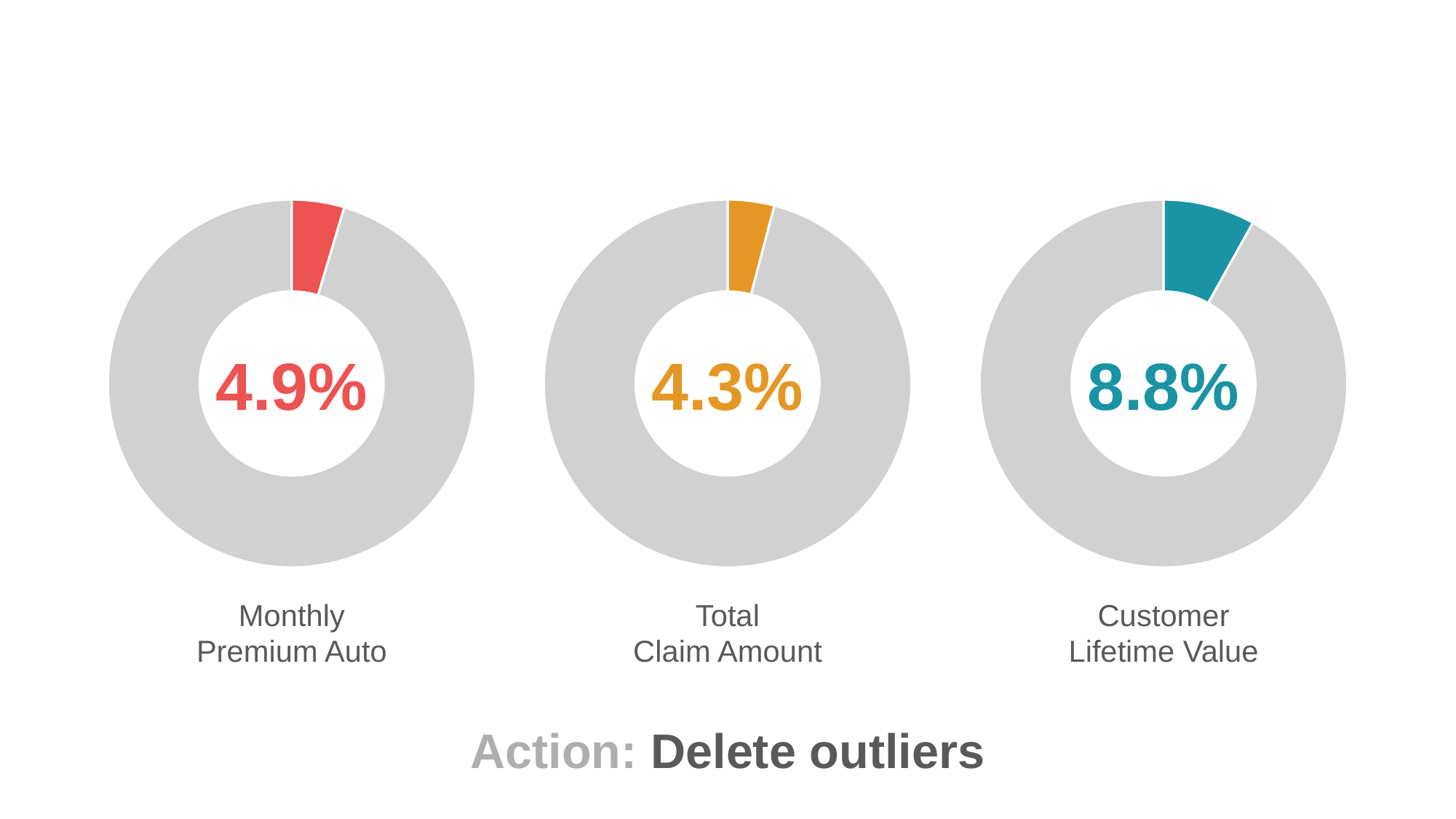

### Chart

| Category | Sales |
|---|---|
| 1st Qtr | 499.0 |
| 2nd Qtr | 5669.0 |

### Chart

| Category | Sales |
|---|---|
| 1st Qtr | 275.0 |
| 2nd Qtr | 5669.0 |

### Chart

| Category | Sales |
|---|---|
| 1st Qtr | 243.0 |
| 2nd Qtr | 5669.0 |
4.9%
4.3%
8.8%
Monthly
Premium Auto
Total
Claim Amount
Customer
Lifetime Value
Action: Delete outliers